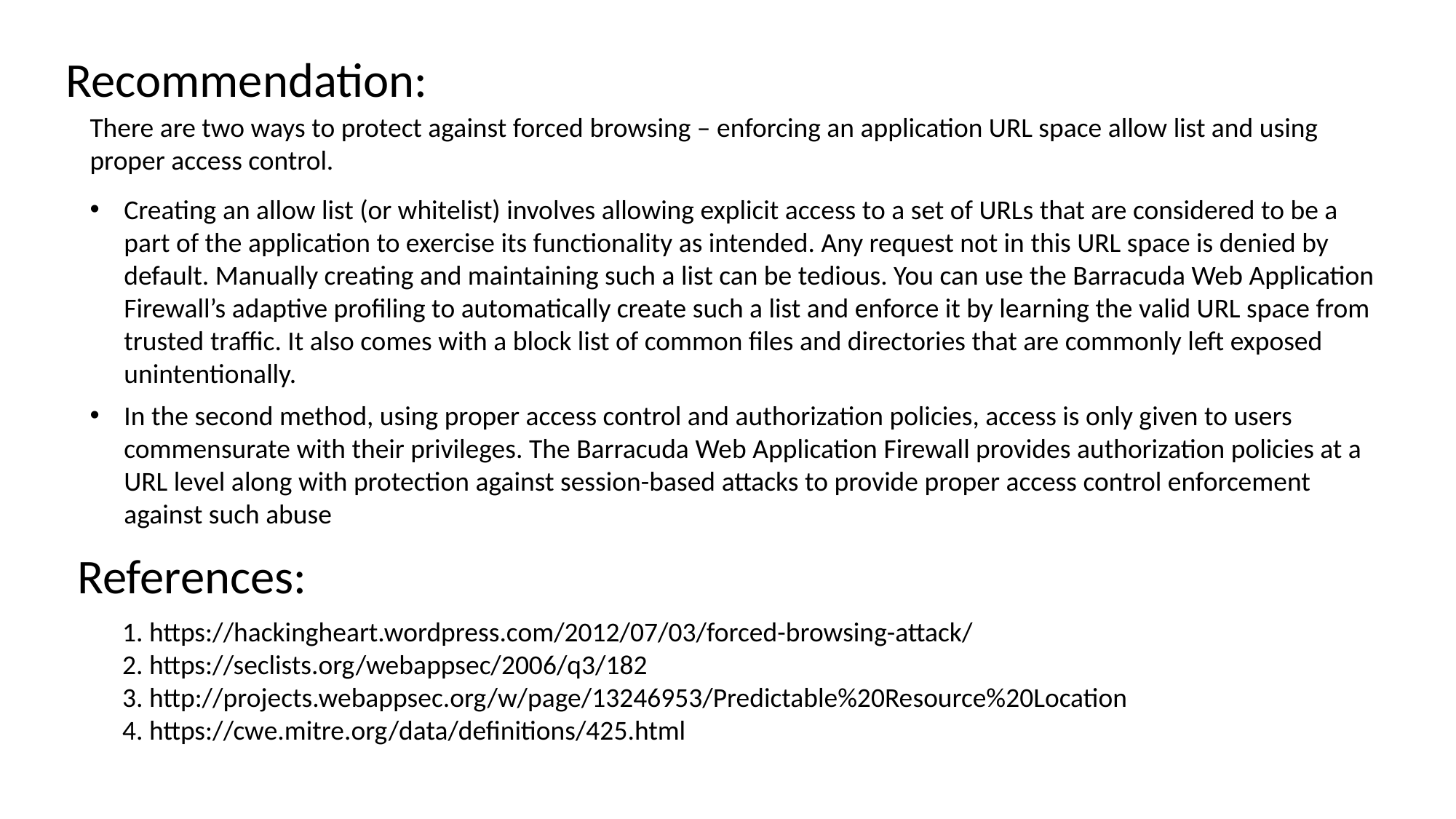

# Recommendation:
There are two ways to protect against forced browsing – enforcing an application URL space allow list and using proper access control.

Creating an allow list (or whitelist) involves allowing explicit access to a set of URLs that are considered to be a part of the application to exercise its functionality as intended. Any request not in this URL space is denied by default. Manually creating and maintaining such a list can be tedious. You can use the Barracuda Web Application Firewall’s adaptive profiling to automatically create such a list and enforce it by learning the valid URL space from trusted traffic. It also comes with a block list of common files and directories that are commonly left exposed unintentionally.

In the second method, using proper access control and authorization policies, access is only given to users commensurate with their privileges. The Barracuda Web Application Firewall provides authorization policies at a URL level along with protection against session-based attacks to provide proper access control enforcement against such abuse

References:
1. https://hackingheart.wordpress.com/2012/07/03/forced-browsing-attack/
2. https://seclists.org/webappsec/2006/q3/182
3. http://projects.webappsec.org/w/page/13246953/Predictable%20Resource%20Location
4. https://cwe.mitre.org/data/definitions/425.html